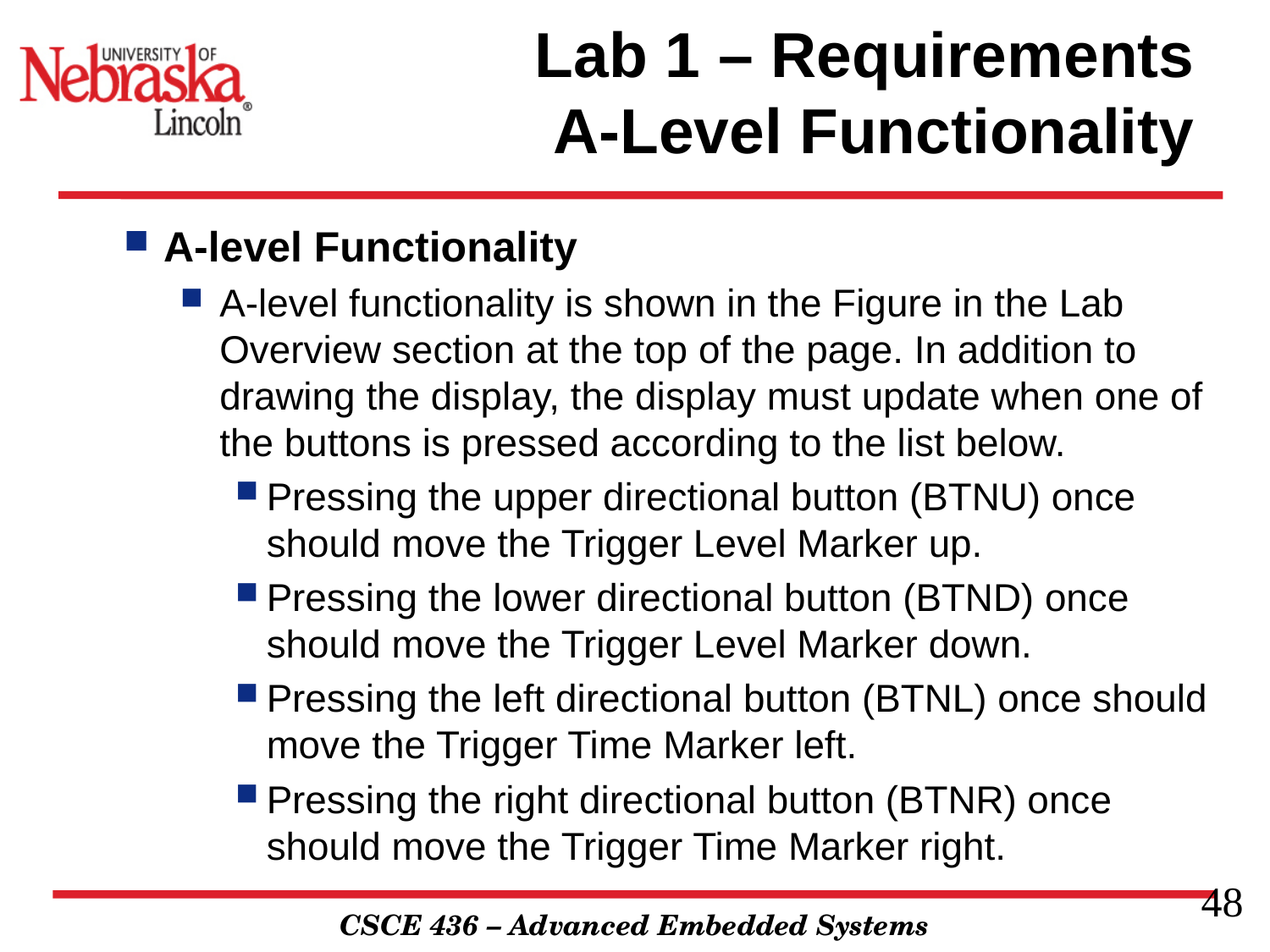

# Lab 1 – Requirements A-Level Functionality
A-level Functionality
A-level functionality is shown in the Figure in the Lab Overview section at the top of the page. In addition to drawing the display, the display must update when one of the buttons is pressed according to the list below.
Pressing the upper directional button (BTNU) once should move the Trigger Level Marker up.
Pressing the lower directional button (BTND) once should move the Trigger Level Marker down.
Pressing the left directional button (BTNL) once should move the Trigger Time Marker left.
Pressing the right directional button (BTNR) once should move the Trigger Time Marker right.

48